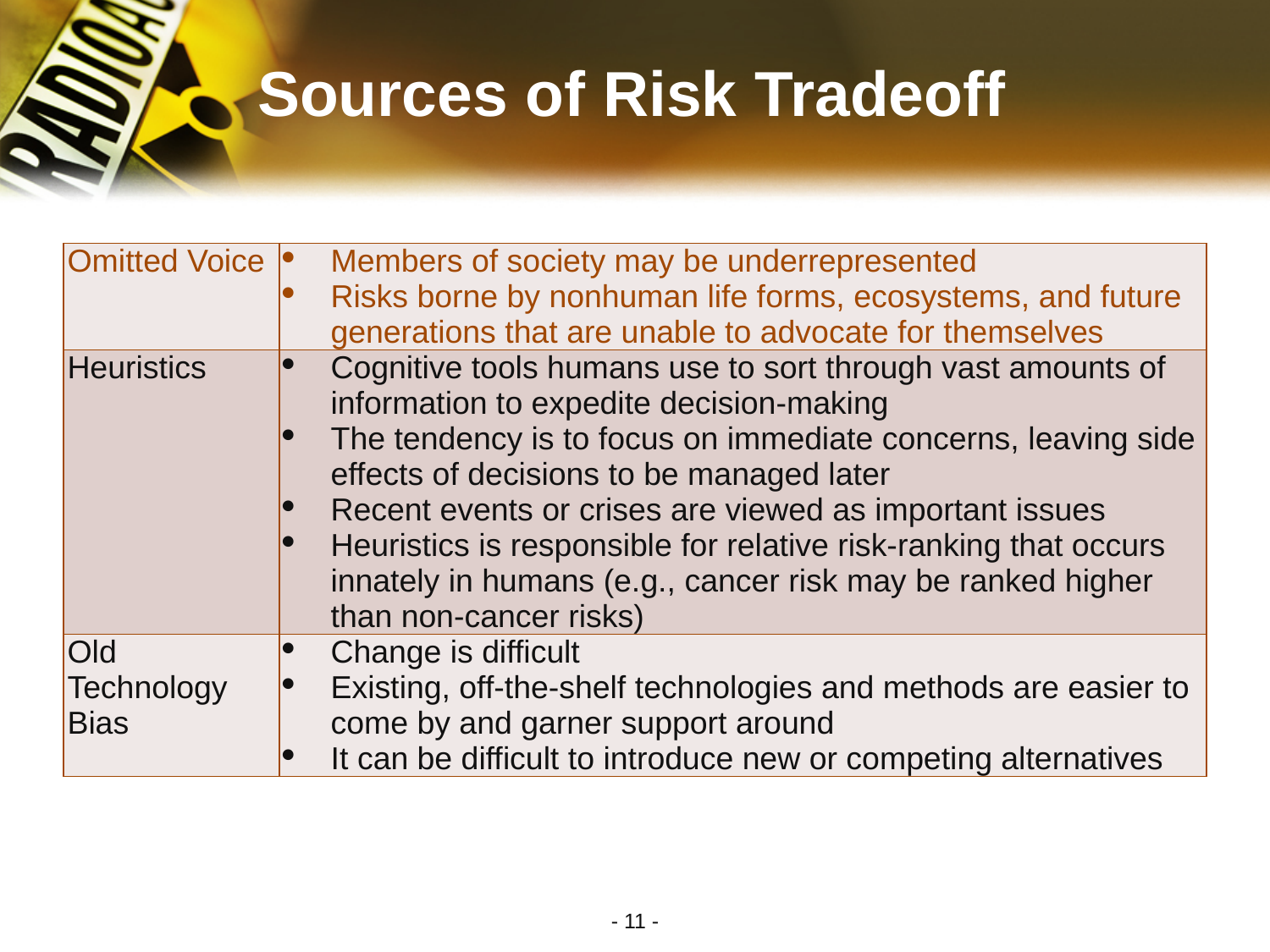

# Sources of Risk Tradeoff
| Omitted Voice | Members of society may be underrepresented Risks borne by nonhuman life forms, ecosystems, and future generations that are unable to advocate for themselves |
| --- | --- |
| Heuristics | Cognitive tools humans use to sort through vast amounts of information to expedite decision-making The tendency is to focus on immediate concerns, leaving side effects of decisions to be managed later Recent events or crises are viewed as important issues Heuristics is responsible for relative risk-ranking that occurs innately in humans (e.g., cancer risk may be ranked higher than non-cancer risks) |
| Old Technology Bias | Change is difficult Existing, off-the-shelf technologies and methods are easier to come by and garner support around It can be difficult to introduce new or competing alternatives |
- 11 -